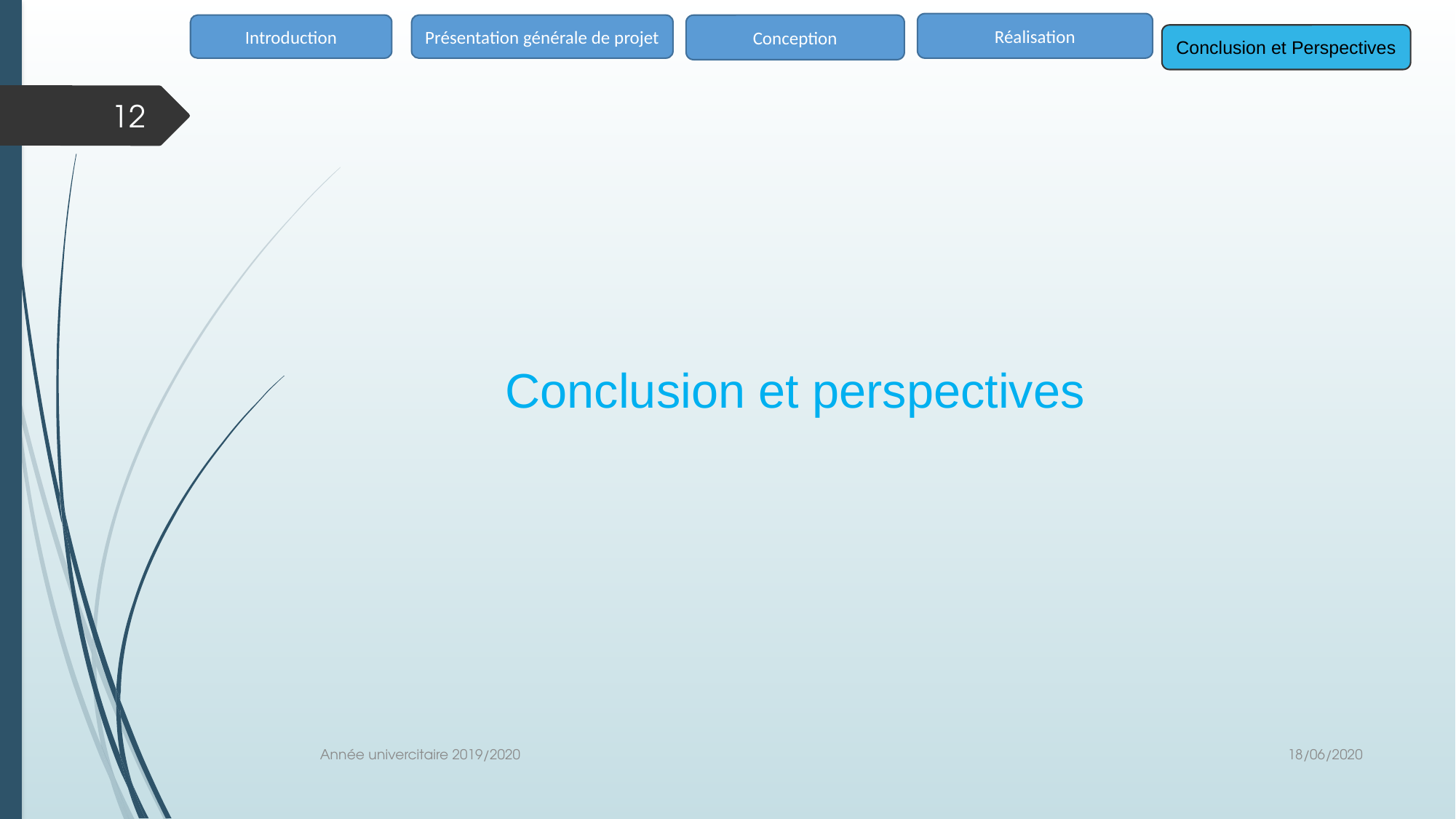

Réalisation
Introduction
Présentation générale de projet
Conception
Conclusion et Perspectives
12
# Conclusion et perspectives
18/06/2020
Année univercitaire 2019/2020